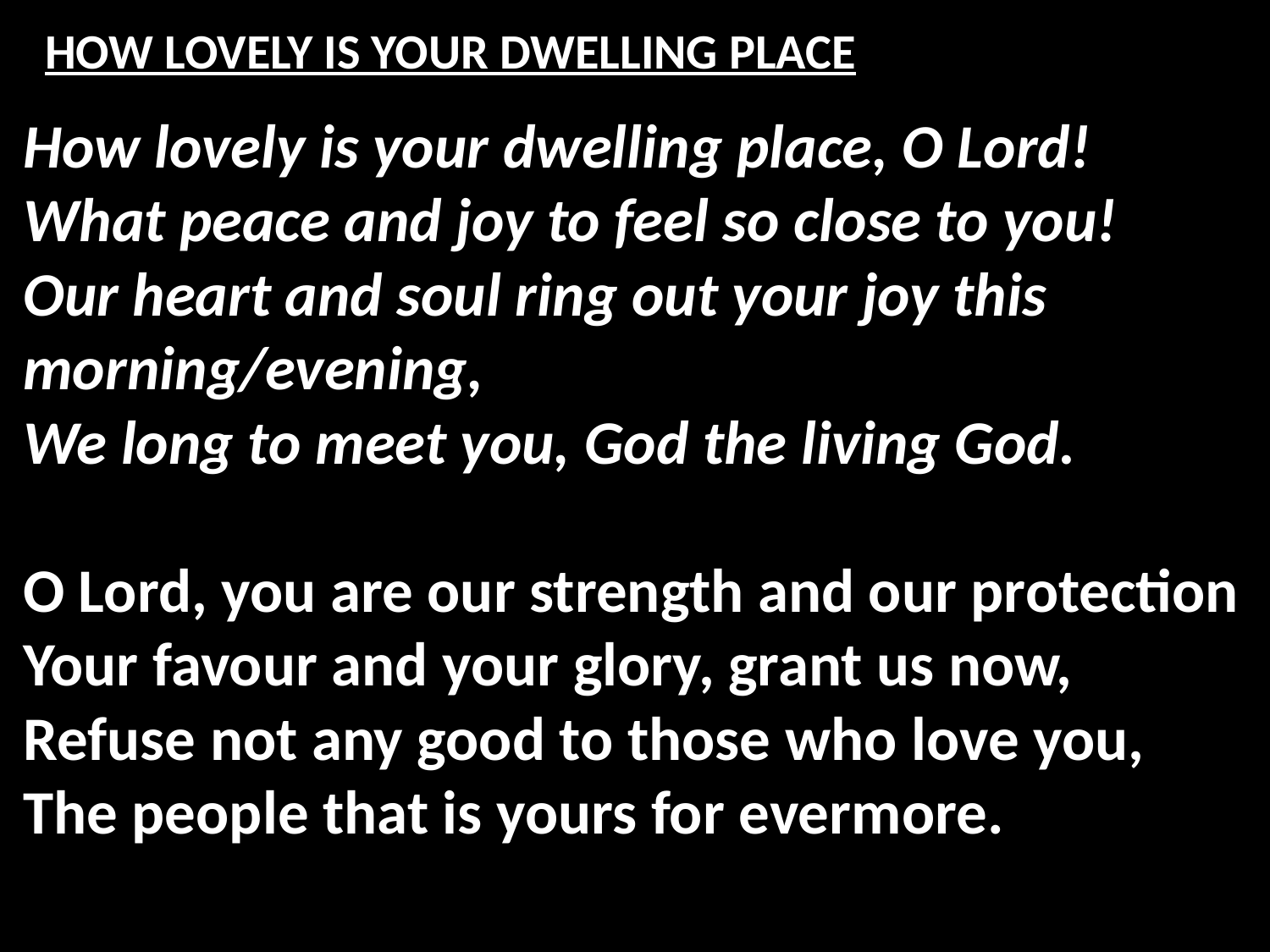

# HOW LOVELY IS YOUR DWELLING PLACE
How lovely is your dwelling place, O Lord!
What peace and joy to feel so close to you!
Our heart and soul ring out your joy this morning/evening,
We long to meet you, God the living God.

O Lord, you are our strength and our protection
Your favour and your glory, grant us now,
Refuse not any good to those who love you,
The people that is yours for evermore.